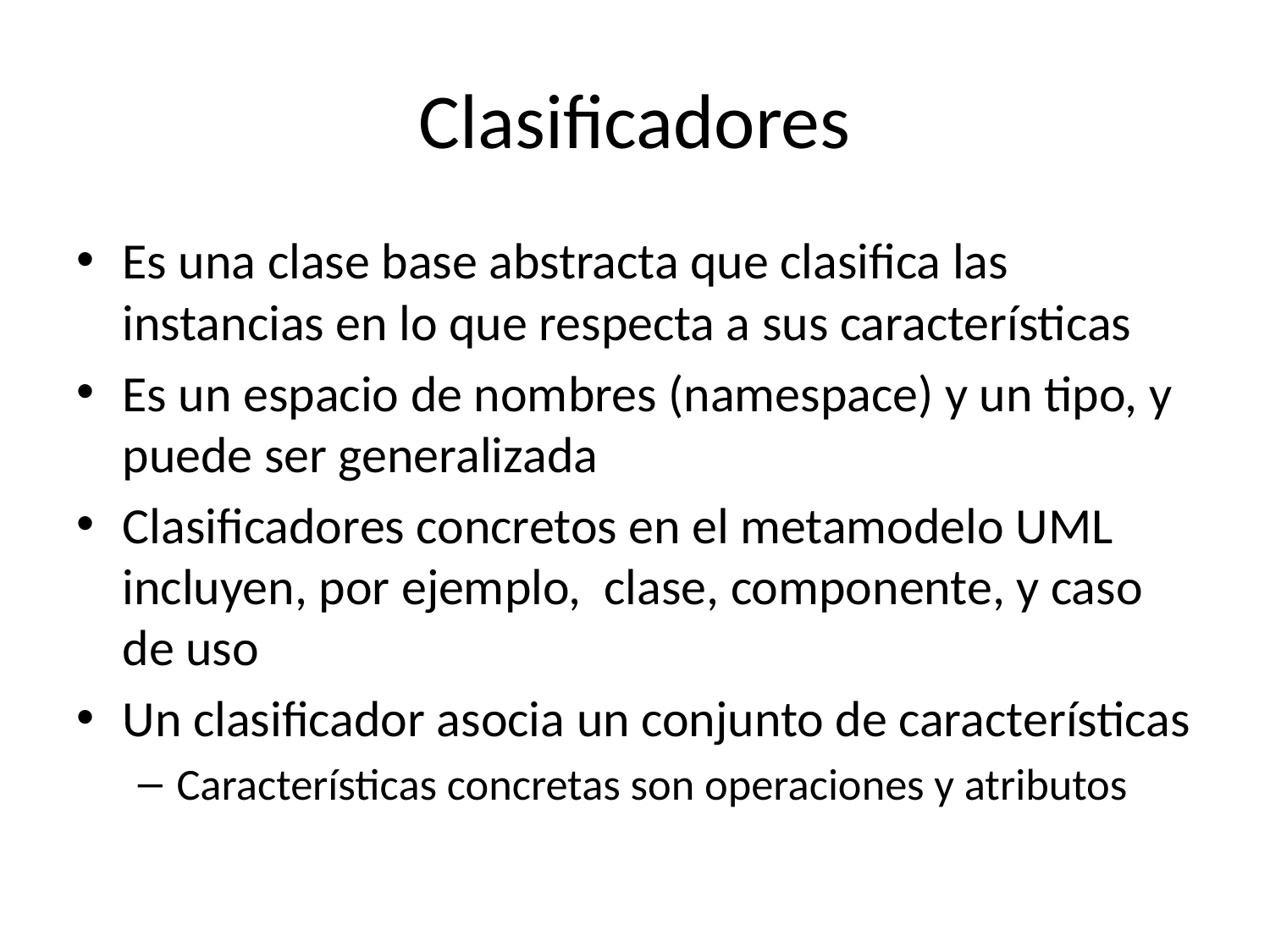

# Clasificadores
Es una clase base abstracta que clasifica las instancias en lo que respecta a sus características
Es un espacio de nombres (namespace) y un tipo, y puede ser generalizada
Clasificadores concretos en el metamodelo UML incluyen, por ejemplo,  clase, componente, y caso de uso
Un clasificador asocia un conjunto de características
Características concretas son operaciones y atributos